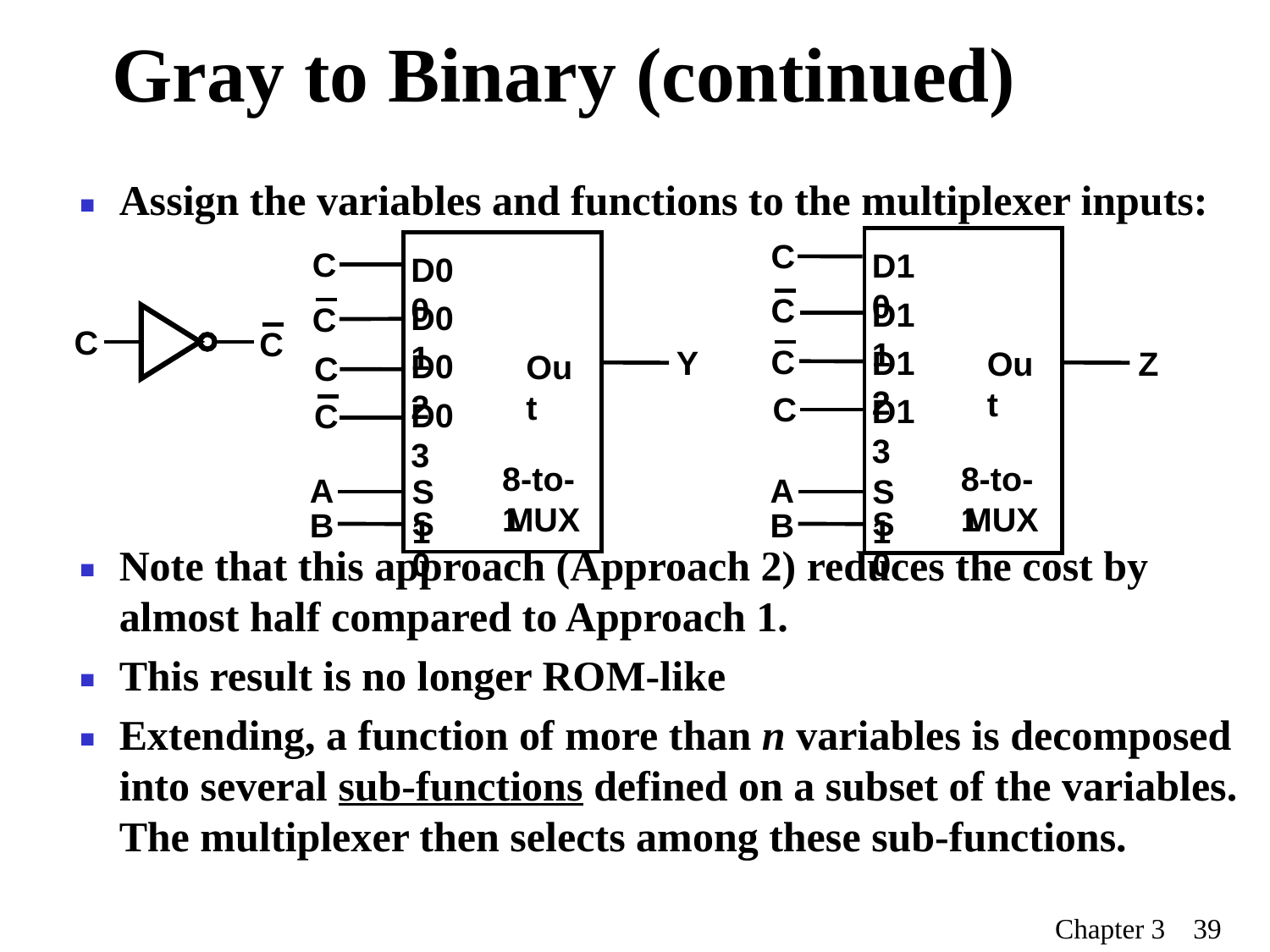

# Gray to Binary (continued)
Assign the variables and functions to the multiplexer inputs:

Note that this approach (Approach 2) reduces the cost by almost half compared to Approach 1.
This result is no longer ROM-like
Extending, a function of more than n variables is decomposed into several sub-functions defined on a subset of the variables. The multiplexer then selects among these sub-functions.

C
C
D10
D00
C
D11
D01
C

C
C
C
D12
Y
Out
Z
D02
Out
C
C
D13
D03
C
8-to-1
8-to-1
A
A
S1
S1
MUX
MUX
S0
S0
B
B
Chapter 3    39